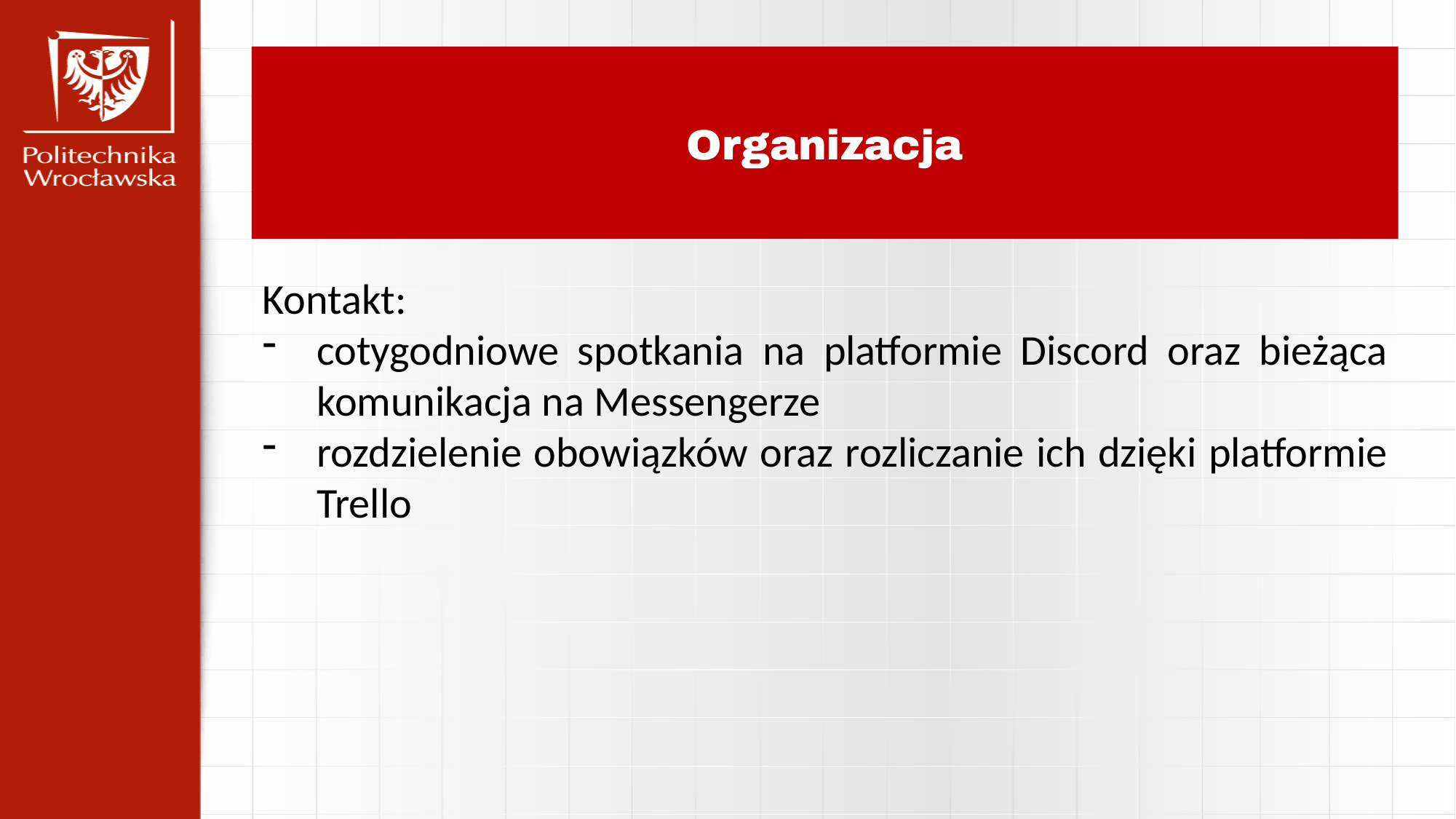

Organizacja
Kontakt:
cotygodniowe spotkania na platformie Discord oraz bieżąca komunikacja na Messengerze
rozdzielenie obowiązków oraz rozliczanie ich dzięki platformie Trello